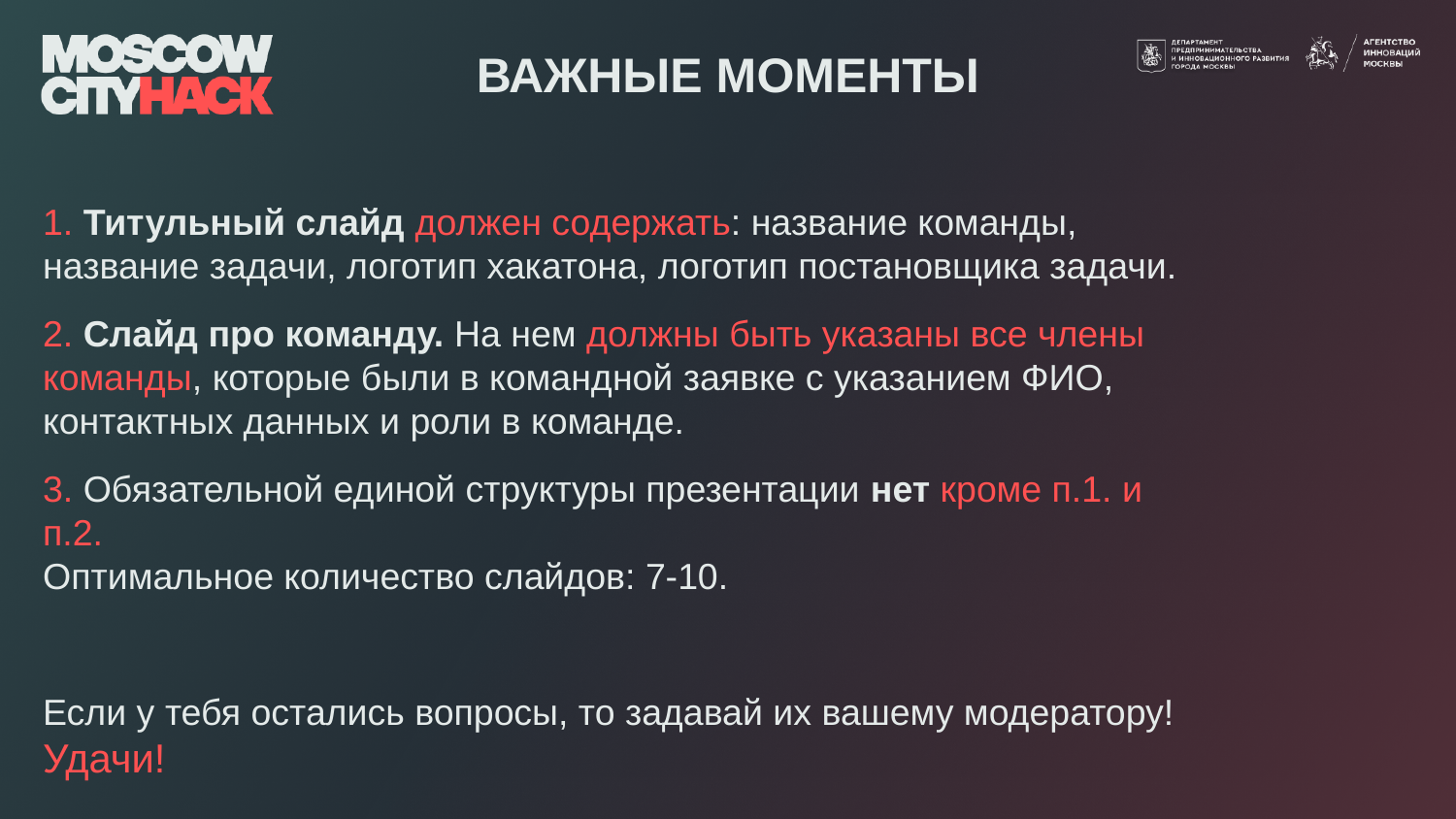

Важные моменты
1. Титульный слайд должен содержать: название команды, название задачи, логотип хакатона, логотип постановщика задачи.
2. Слайд про команду. На нем должны быть указаны все члены команды, которые были в командной заявке с указанием ФИО, контактных данных и роли в команде.
3. Обязательной единой структуры презентации нет кроме п.1. и п.2.
Оптимальное количество слайдов: 7-10.

Если у тебя остались вопросы, то задавай их вашему модератору!
Удачи!